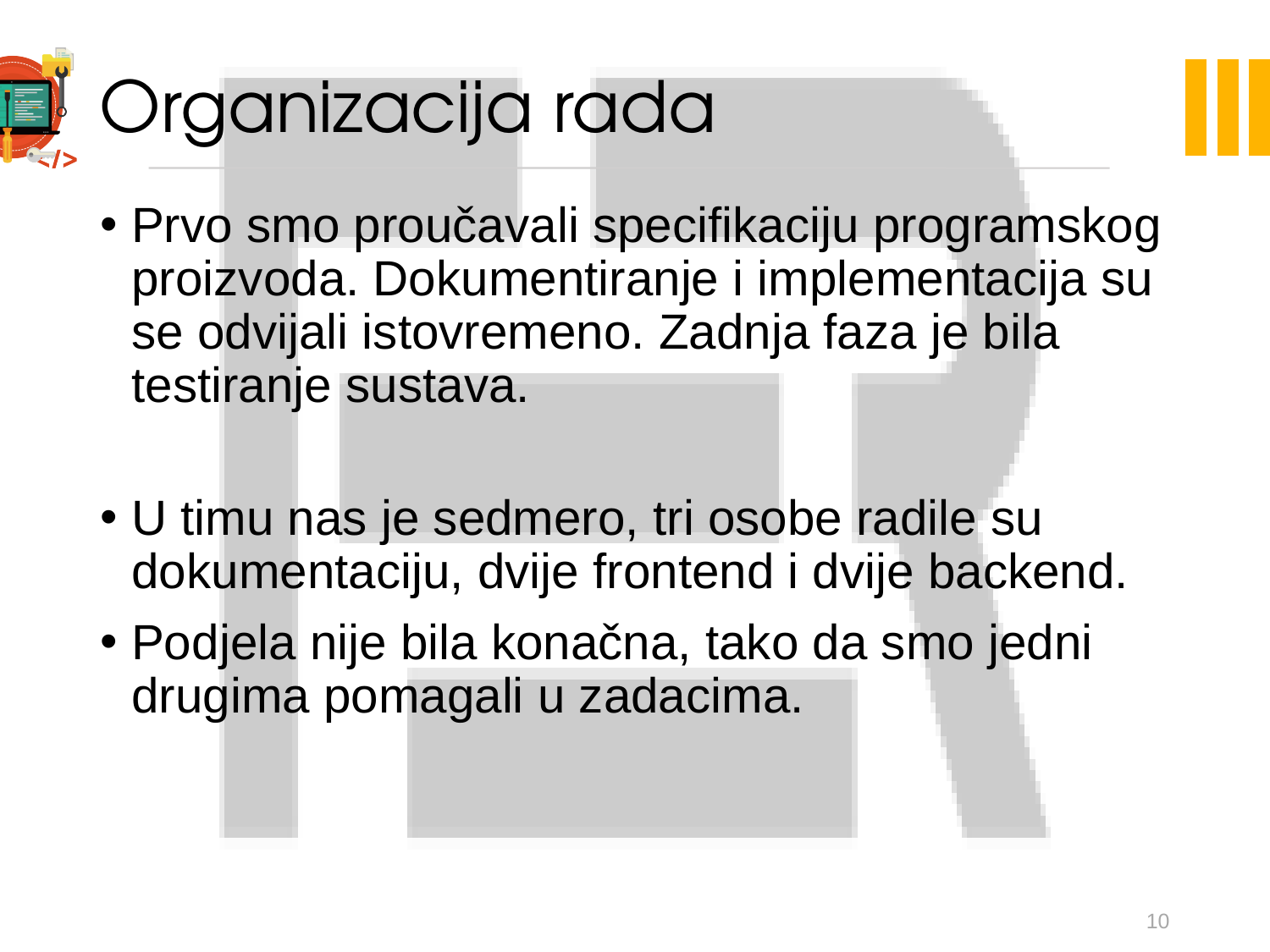

Organizacija rada
Prvo smo proučavali specifikaciju programskog proizvoda. Dokumentiranje i implementacija su se odvijali istovremeno. Zadnja faza je bila testiranje sustava.

U timu nas je sedmero, tri osobe radile su dokumentaciju, dvije frontend i dvije backend.
Podjela nije bila konačna, tako da smo jedni drugima pomagali u zadacima.
10